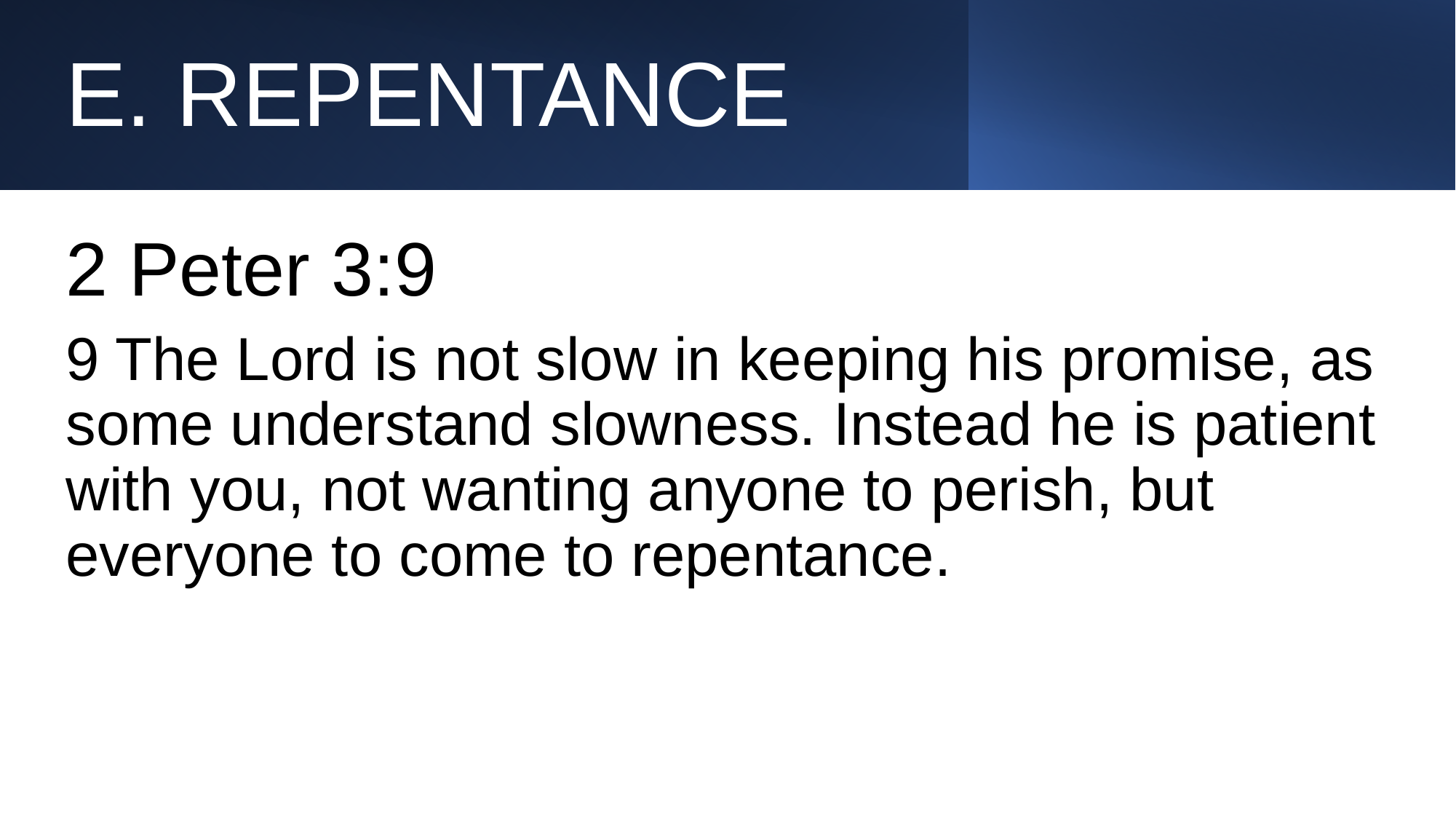

# E. REPENTANCE
2 Peter 3:9
9 The Lord is not slow in keeping his promise, as some understand slowness. Instead he is patient with you, not wanting anyone to perish, but everyone to come to repentance.